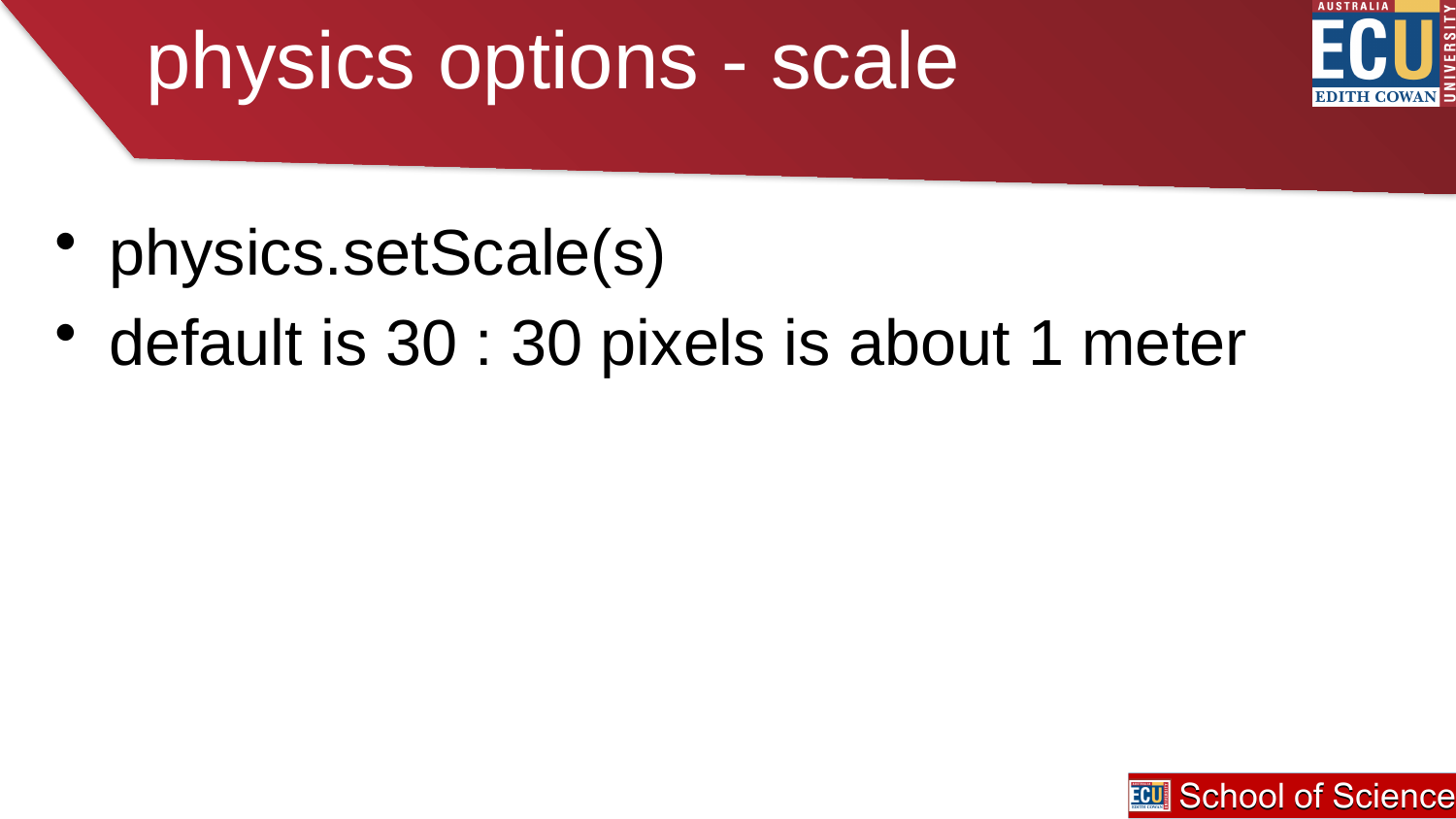

# physics options - scale
physics.setScale(s)
default is 30 : 30 pixels is about 1 meter